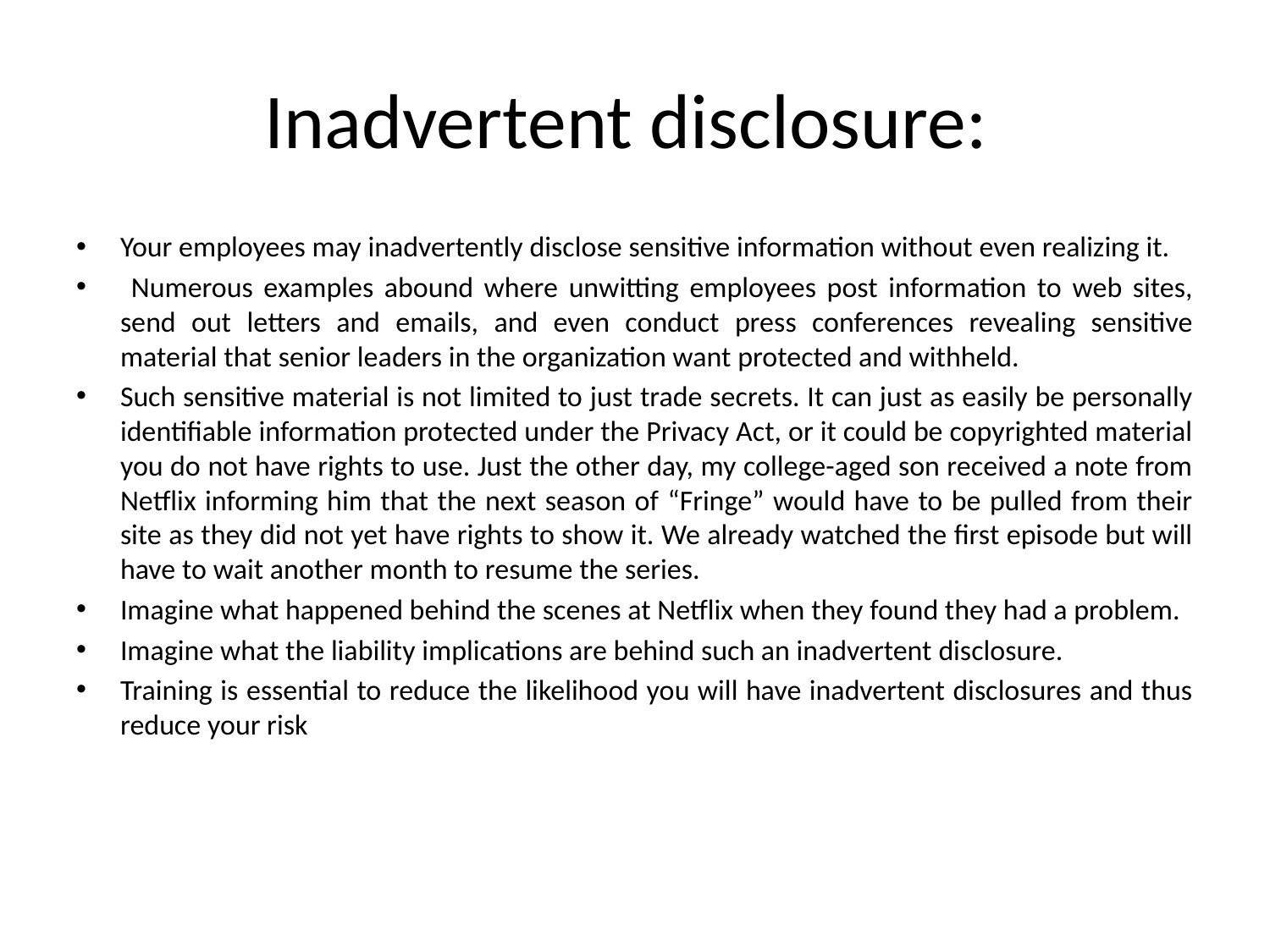

# Inadvertent disclosure:
Your employees may inadvertently disclose sensitive information without even realizing it.
 Numerous examples abound where unwitting employees post information to web sites, send out letters and emails, and even conduct press conferences revealing sensitive material that senior leaders in the organization want protected and withheld.
Such sensitive material is not limited to just trade secrets. It can just as easily be personally identifiable information protected under the Privacy Act, or it could be copyrighted material you do not have rights to use. Just the other day, my college-aged son received a note from Netflix informing him that the next season of “Fringe” would have to be pulled from their site as they did not yet have rights to show it. We already watched the first episode but will have to wait another month to resume the series.
Imagine what happened behind the scenes at Netflix when they found they had a problem.
Imagine what the liability implications are behind such an inadvertent disclosure.
Training is essential to reduce the likelihood you will have inadvertent disclosures and thus reduce your risk